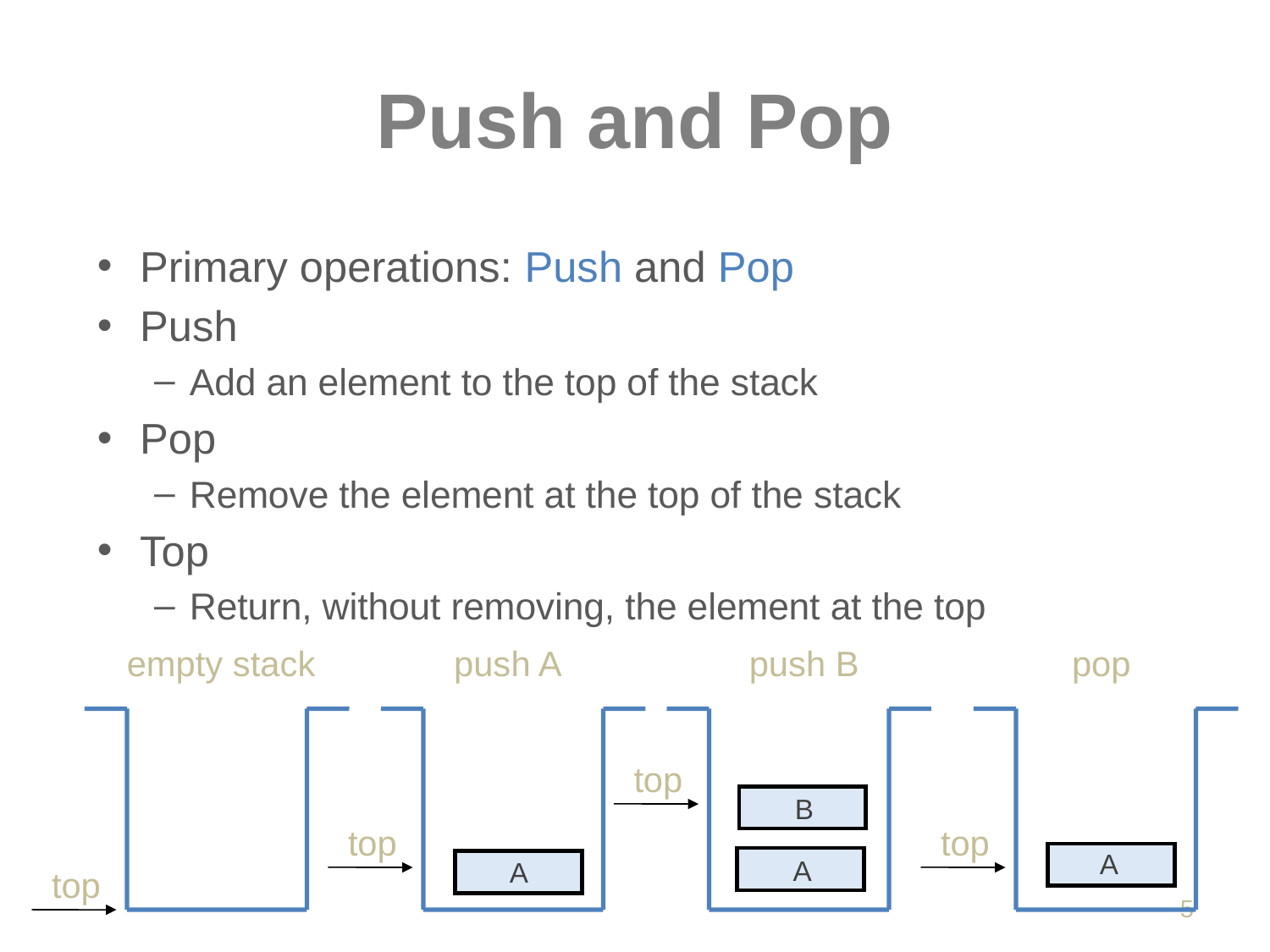

# Push and Pop
Primary operations: Push and Pop
Push
Add an element to the top of the stack
Pop
Remove the element at the top of the stack
Top
Return, without removing, the element at the top
empty stack

top

push A

top

A

push B

top

B

A

pop

top

A

5